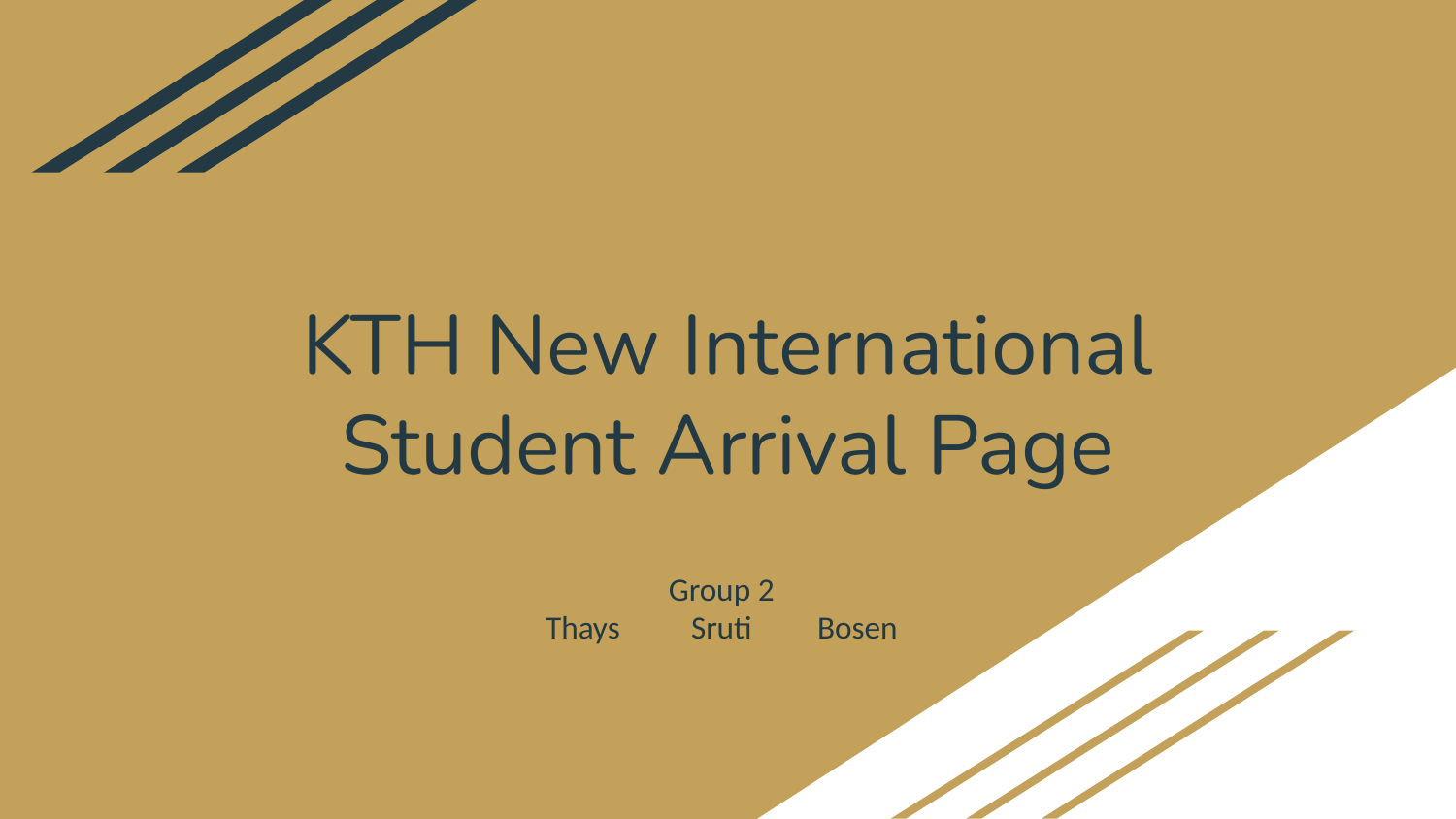

# KTH New International Student Arrival Page
Group 2
Thays	Sruti         Bosen